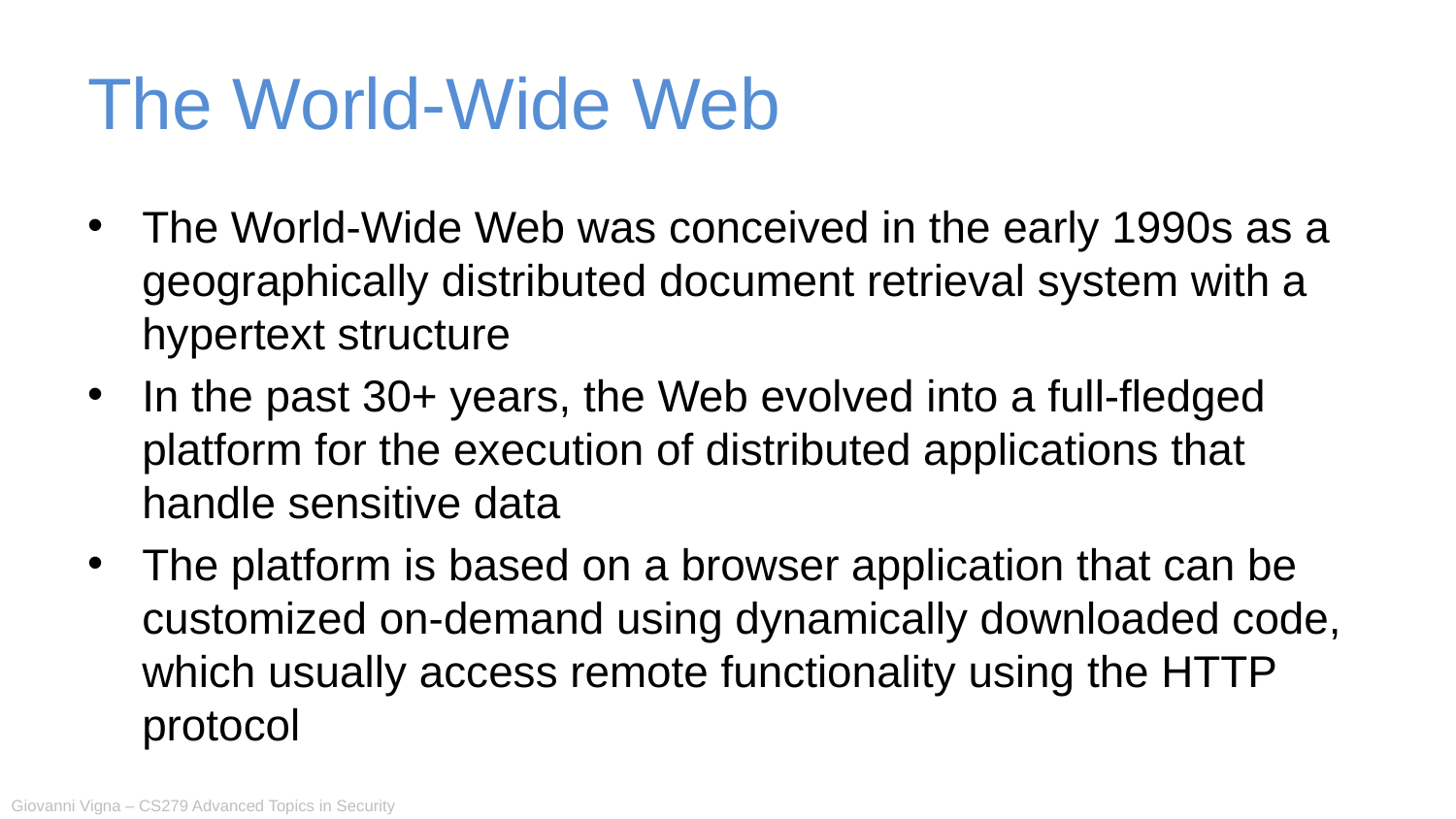

# The World-Wide Web
The World-Wide Web was conceived in the early 1990s as a geographically distributed document retrieval system with a hypertext structure
In the past 30+ years, the Web evolved into a full-fledged platform for the execution of distributed applications that handle sensitive data
The platform is based on a browser application that can be customized on-demand using dynamically downloaded code, which usually access remote functionality using the HTTP protocol